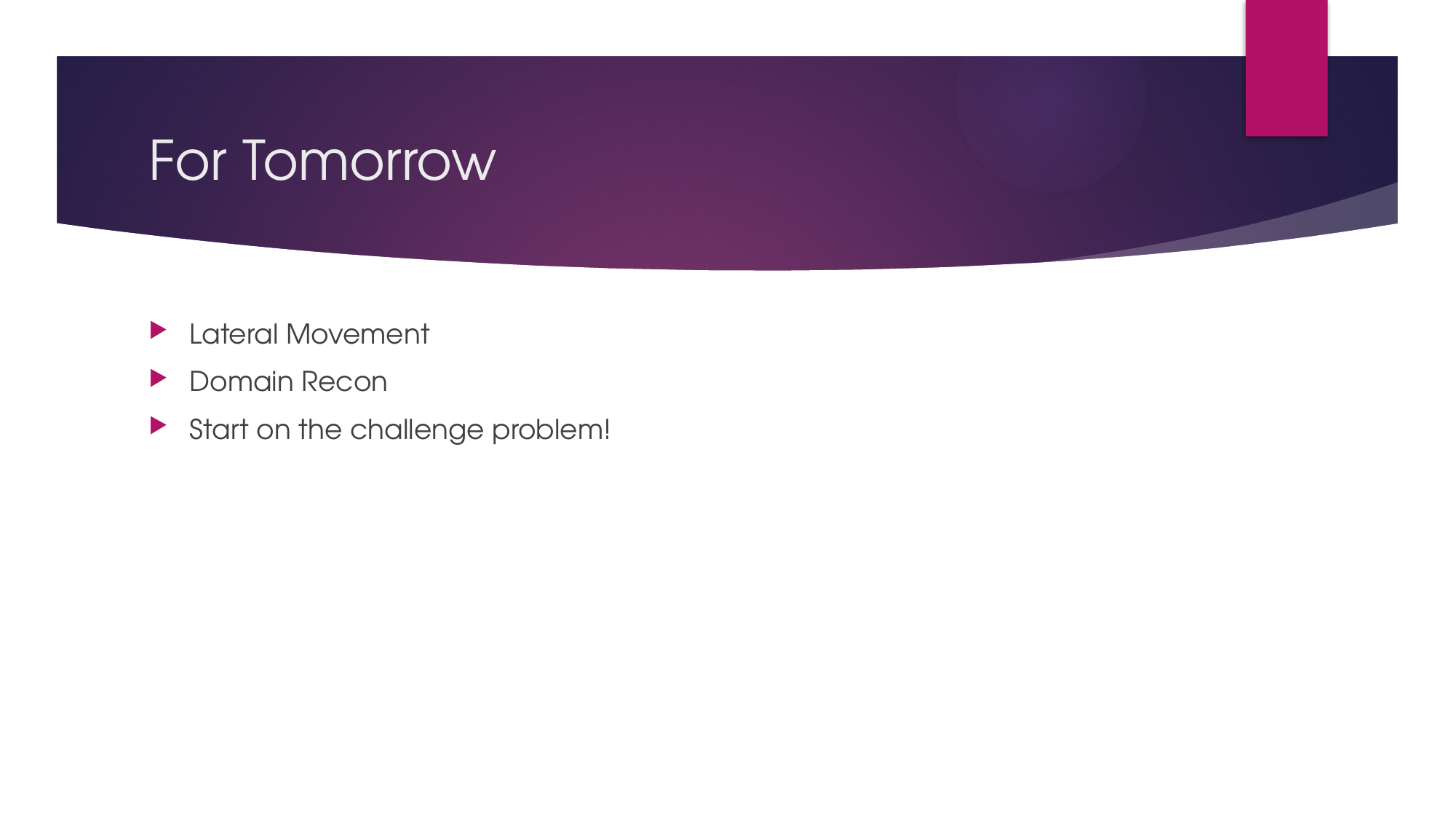

# For Tomorrow
Lateral Movement
Domain Recon
Start on the challenge problem!